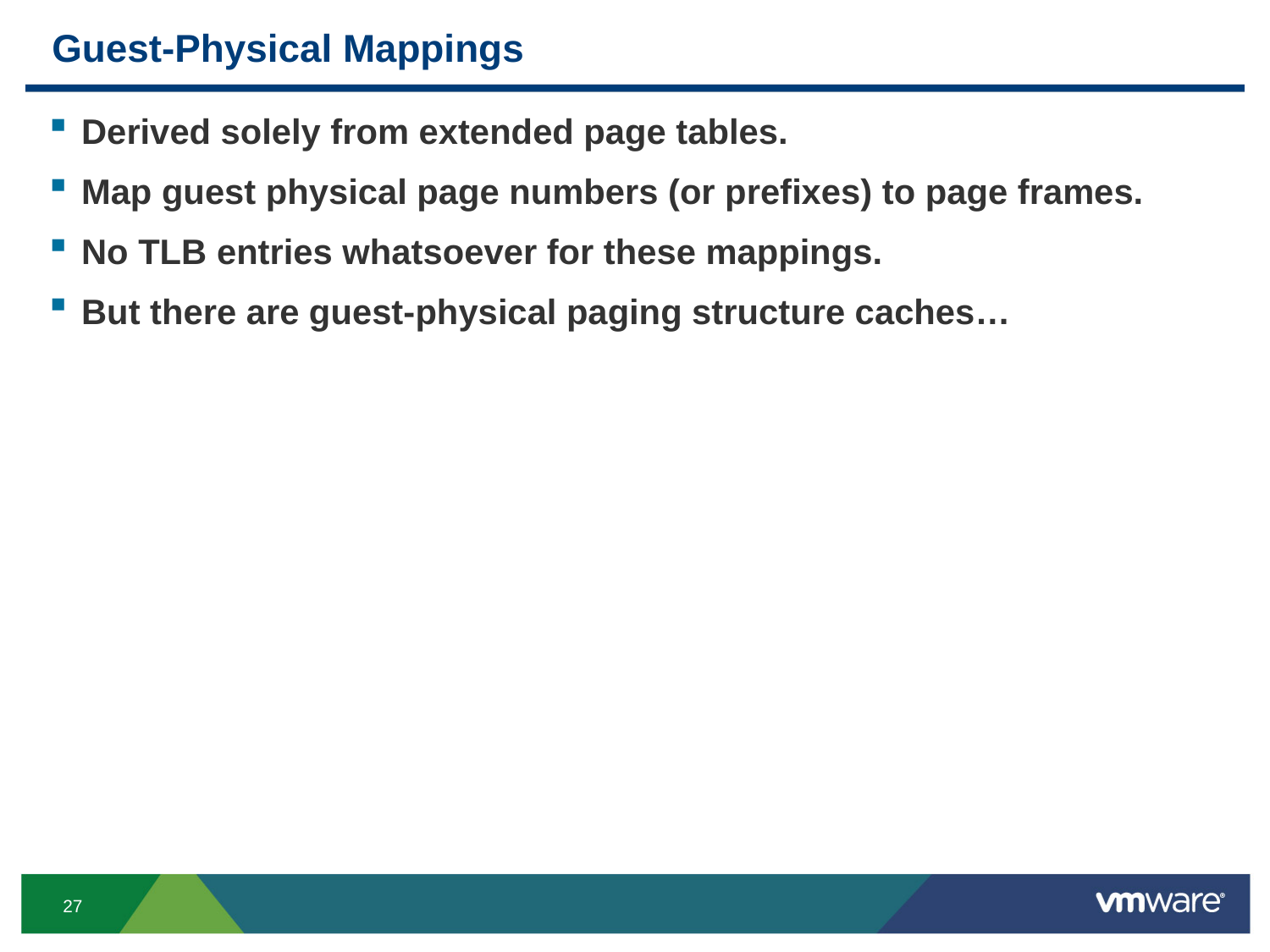

# Guest-Physical Mappings
Derived solely from extended page tables.
Map guest physical page numbers (or prefixes) to page frames.
No TLB entries whatsoever for these mappings.
But there are guest-physical paging structure caches…